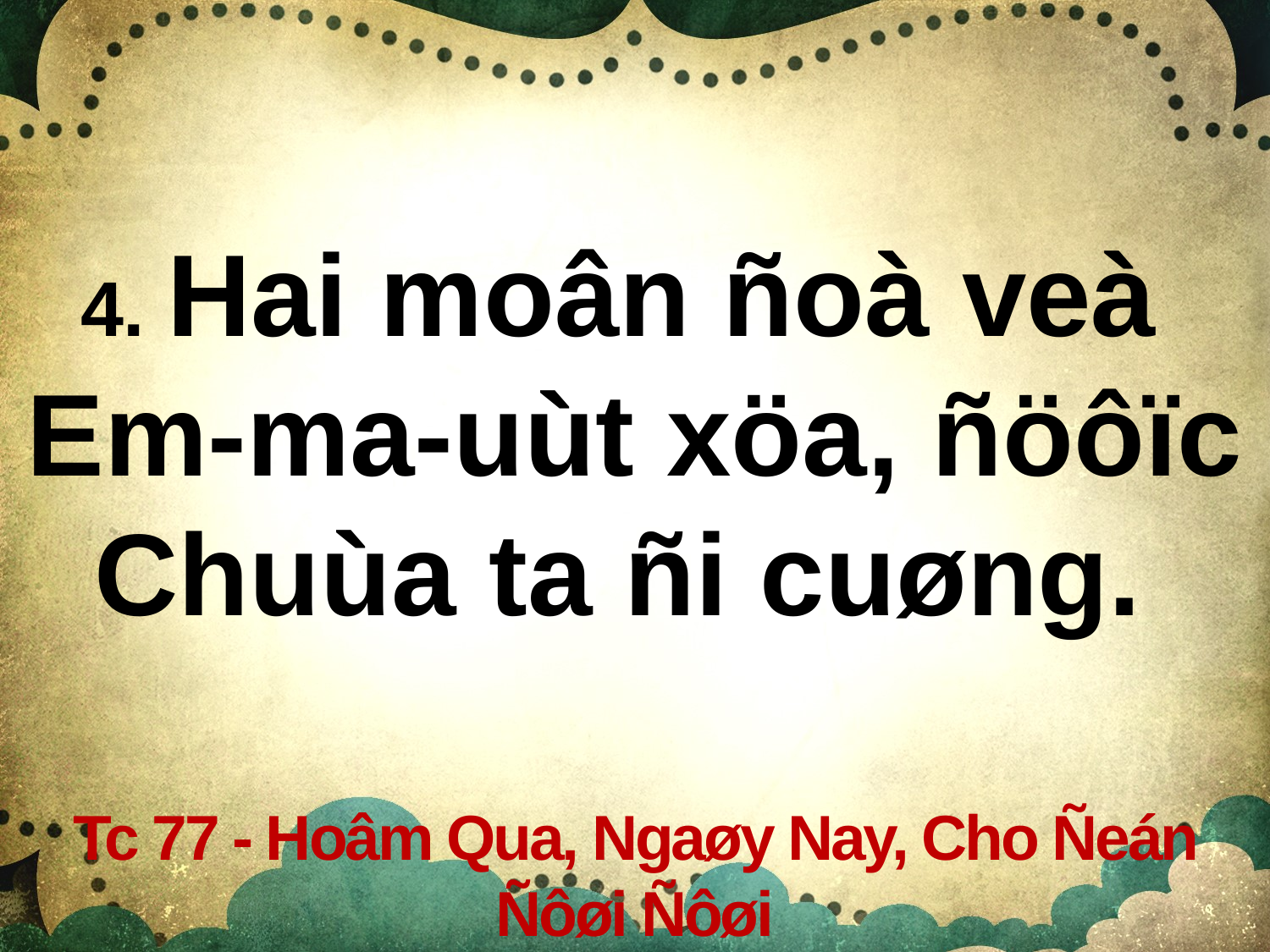

4. Hai moân ñoà veà
Em-ma-uùt xöa, ñöôïc Chuùa ta ñi cuøng.
Tc 77 - Hoâm Qua, Ngaøy Nay, Cho Ñeán Ñôøi Ñôøi